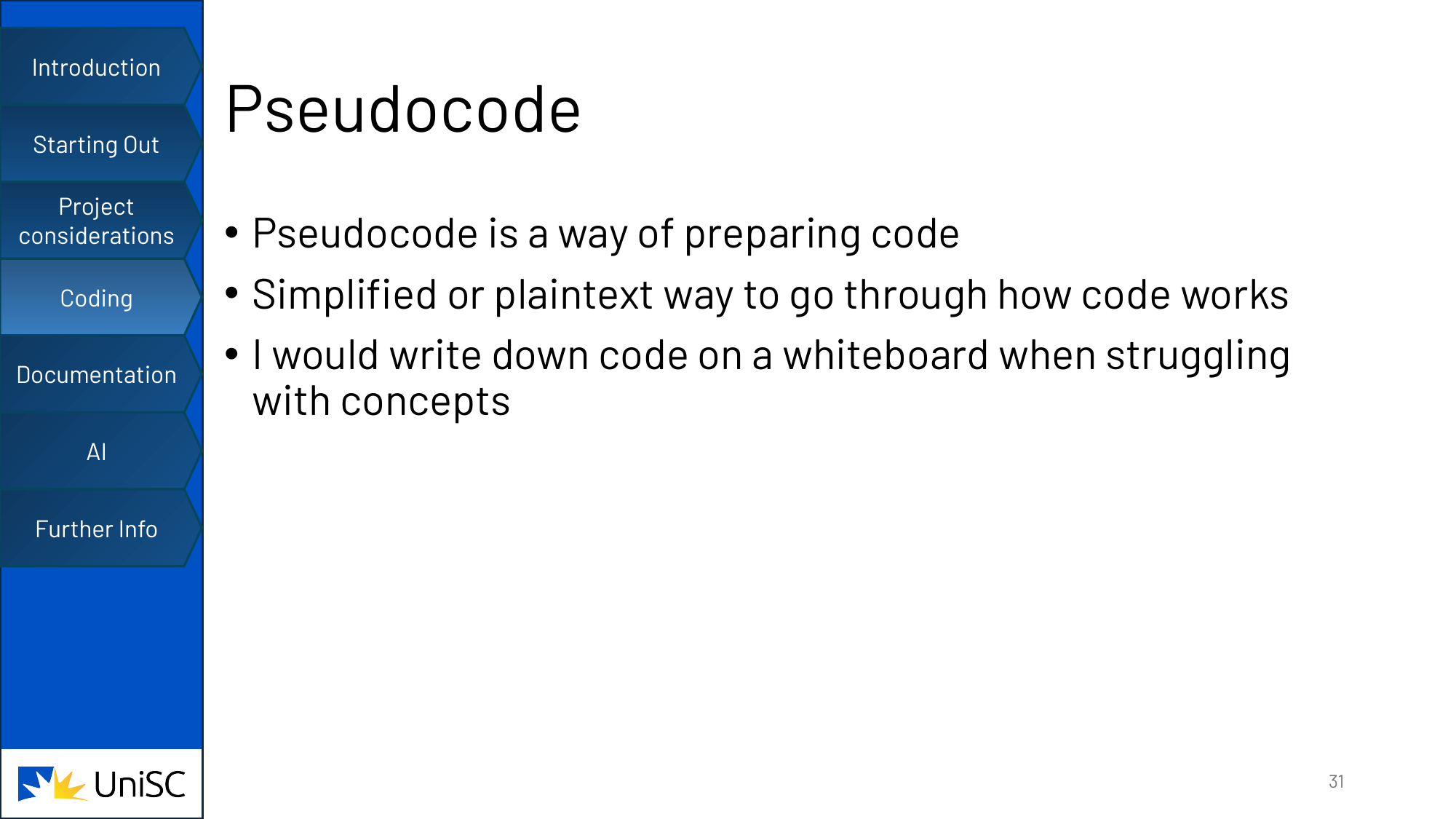

Introduction
# Pseudocode
Starting Out
Project considerations
Pseudocode is a way of preparing code
Simplified or plaintext way to go through how code works
I would write down code on a whiteboard when struggling with concepts
Coding
Documentation
AI
Further Info
31